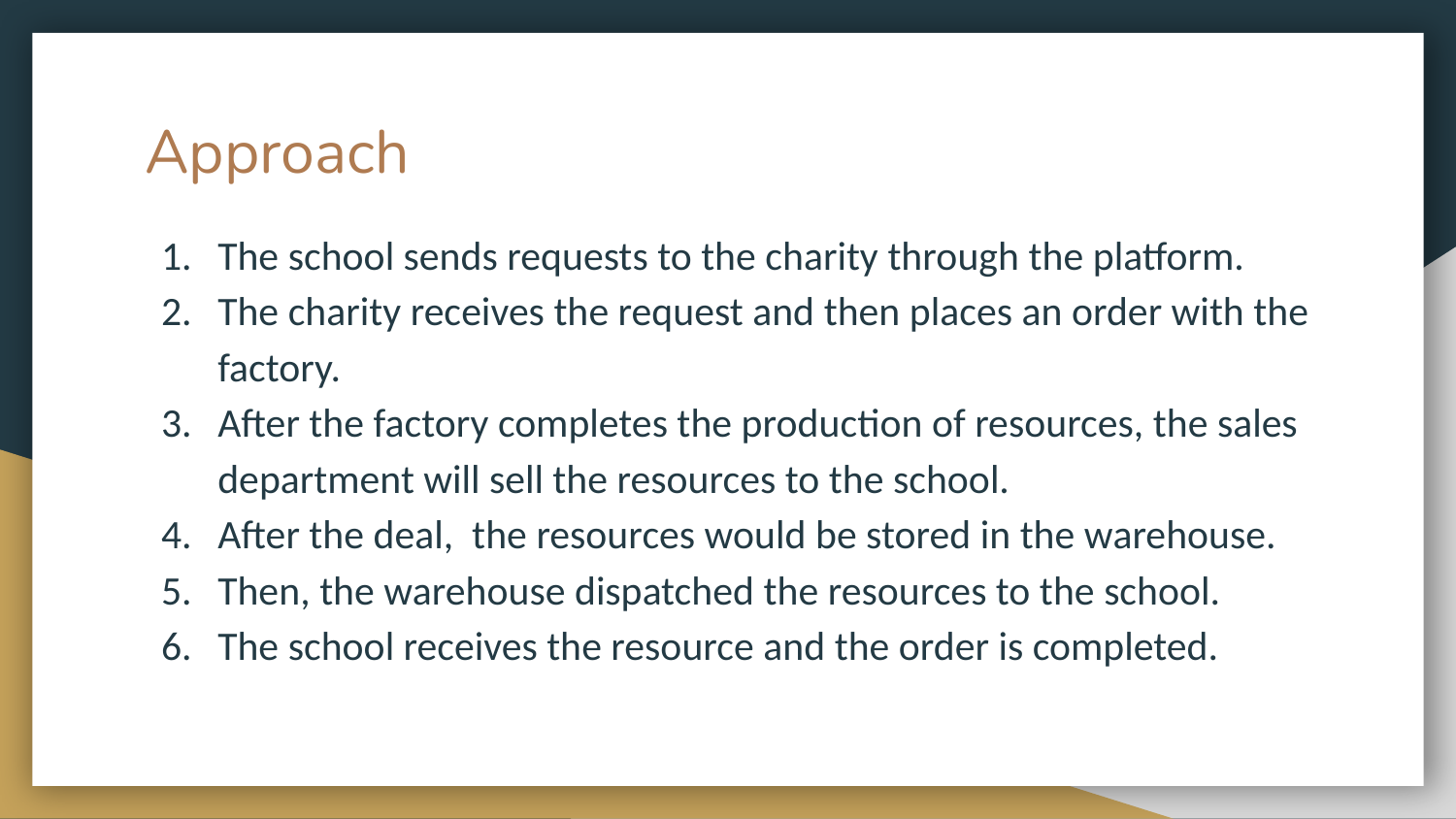

# Approach
The school sends requests to the charity through the platform.
The charity receives the request and then places an order with the factory.
After the factory completes the production of resources, the sales department will sell the resources to the school.
After the deal,  the resources would be stored in the warehouse.
Then, the warehouse dispatched the resources to the school.
The school receives the resource and the order is completed.